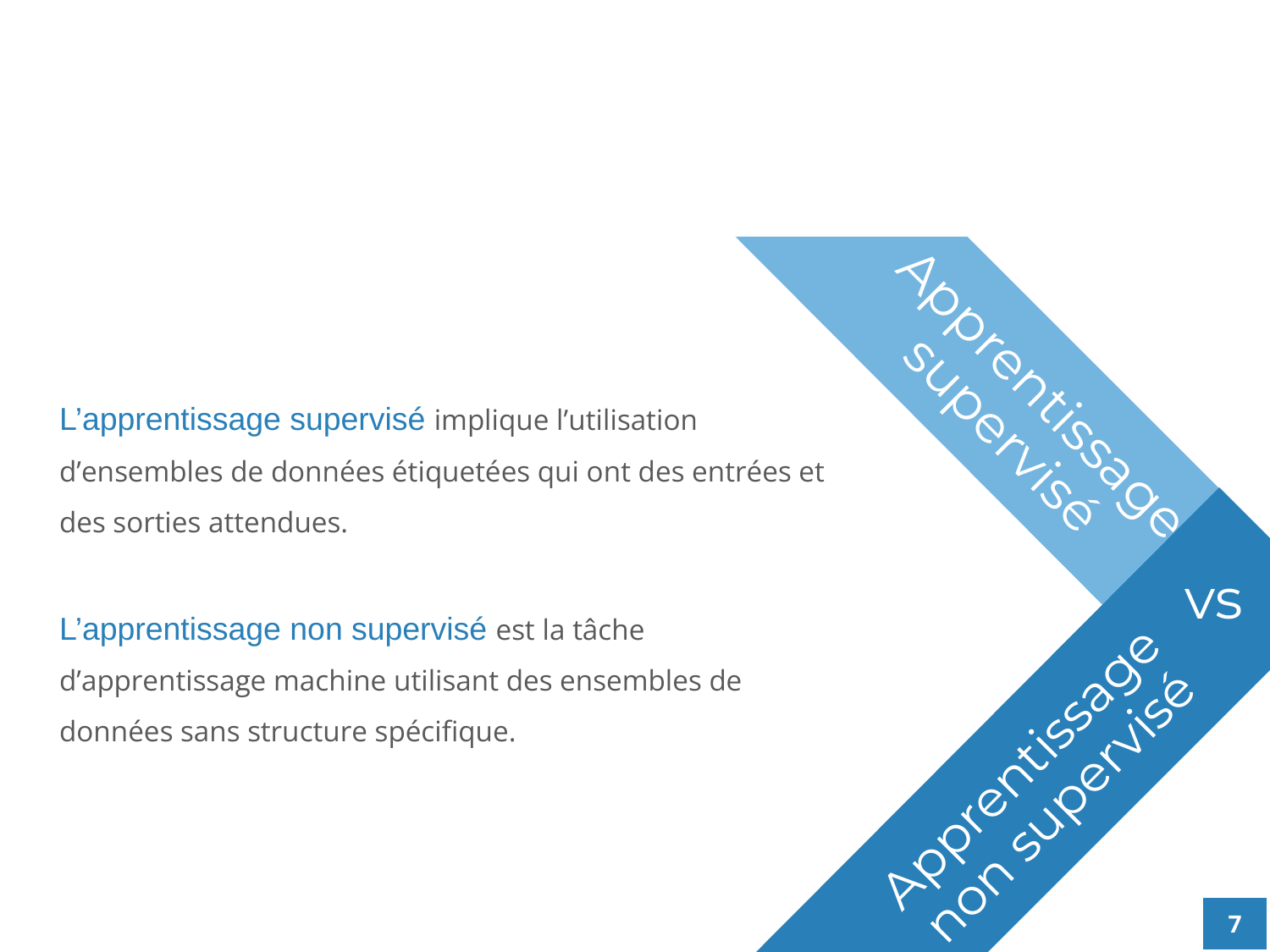

Apprentissage supervisé

L’apprentissage supervisé implique l’utilisation d’ensembles de données étiquetées qui ont des entrées et des sorties attendues.

L’apprentissage non supervisé est la tâche d’apprentissage machine utilisant des ensembles de données sans structure spécifique.

vs
Apprentissage non supervisé

7